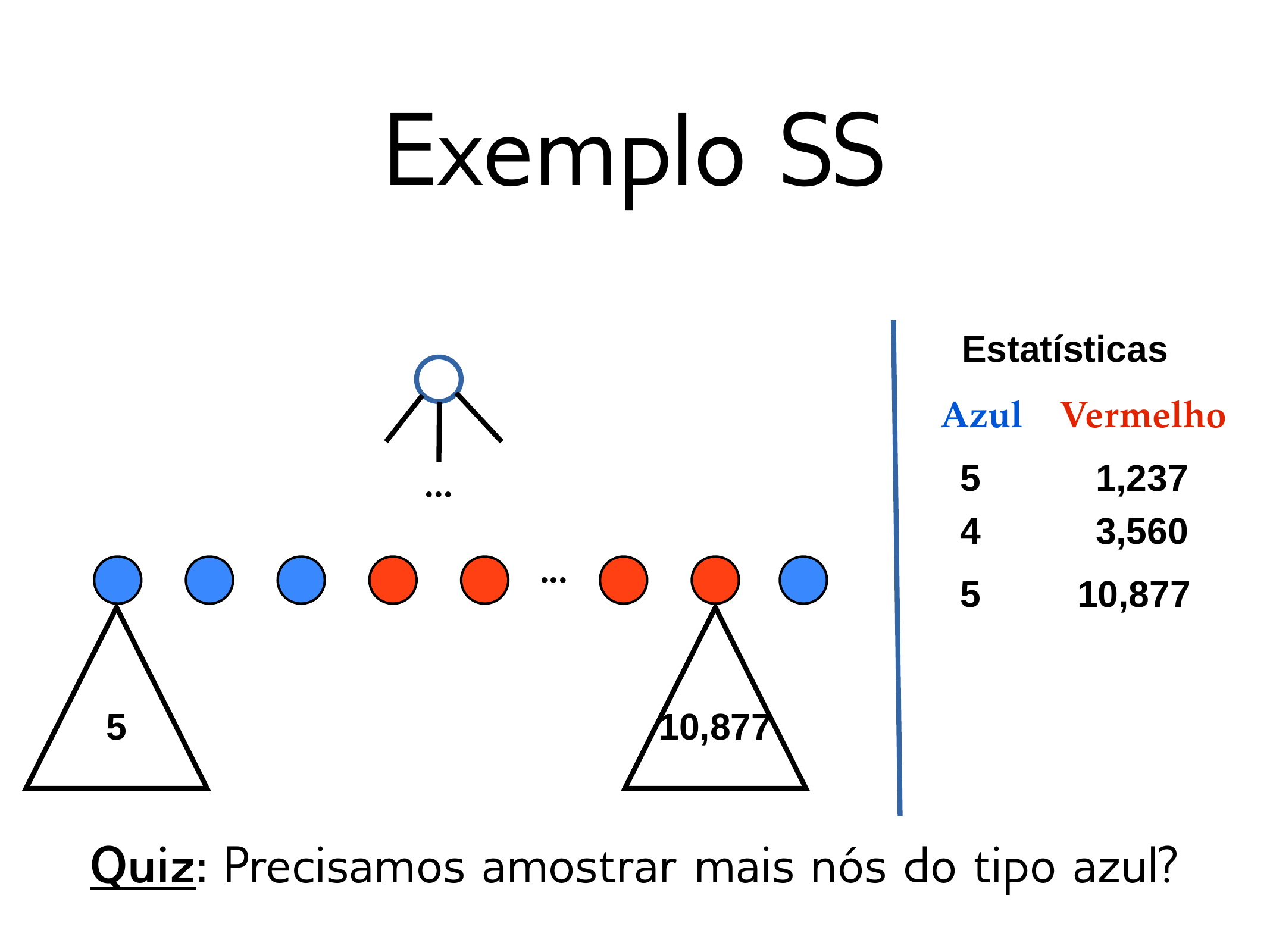

# Exemplo SS
Estatísticas

Azul
Vermelho

...
...

5
1,237
4
3,560
5
10,877

5
10,877
Quiz: Precisamos amostrar mais nós do tipo azul?